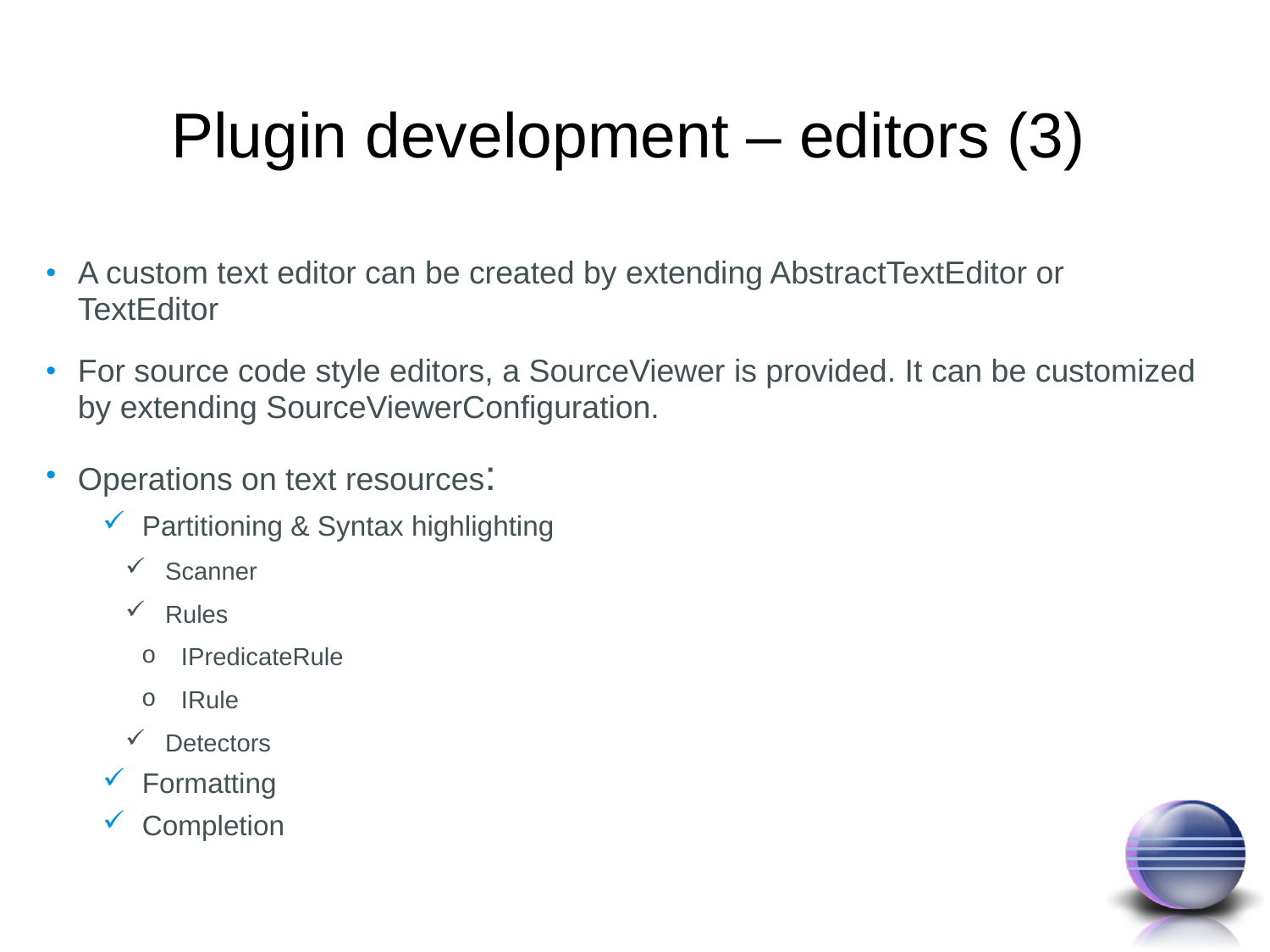

# Plugin development – editors (3)

A custom text editor can be created by extending AbstractTextEditor or TextEditor
For source code style editors, a SourceViewer is provided. It can be customized by extending SourceViewerConfiguration.
Operations on text resources:
Partitioning & Syntax highlighting
Scanner
Rules
IPredicateRule
IRule
Detectors
Formatting
Completion